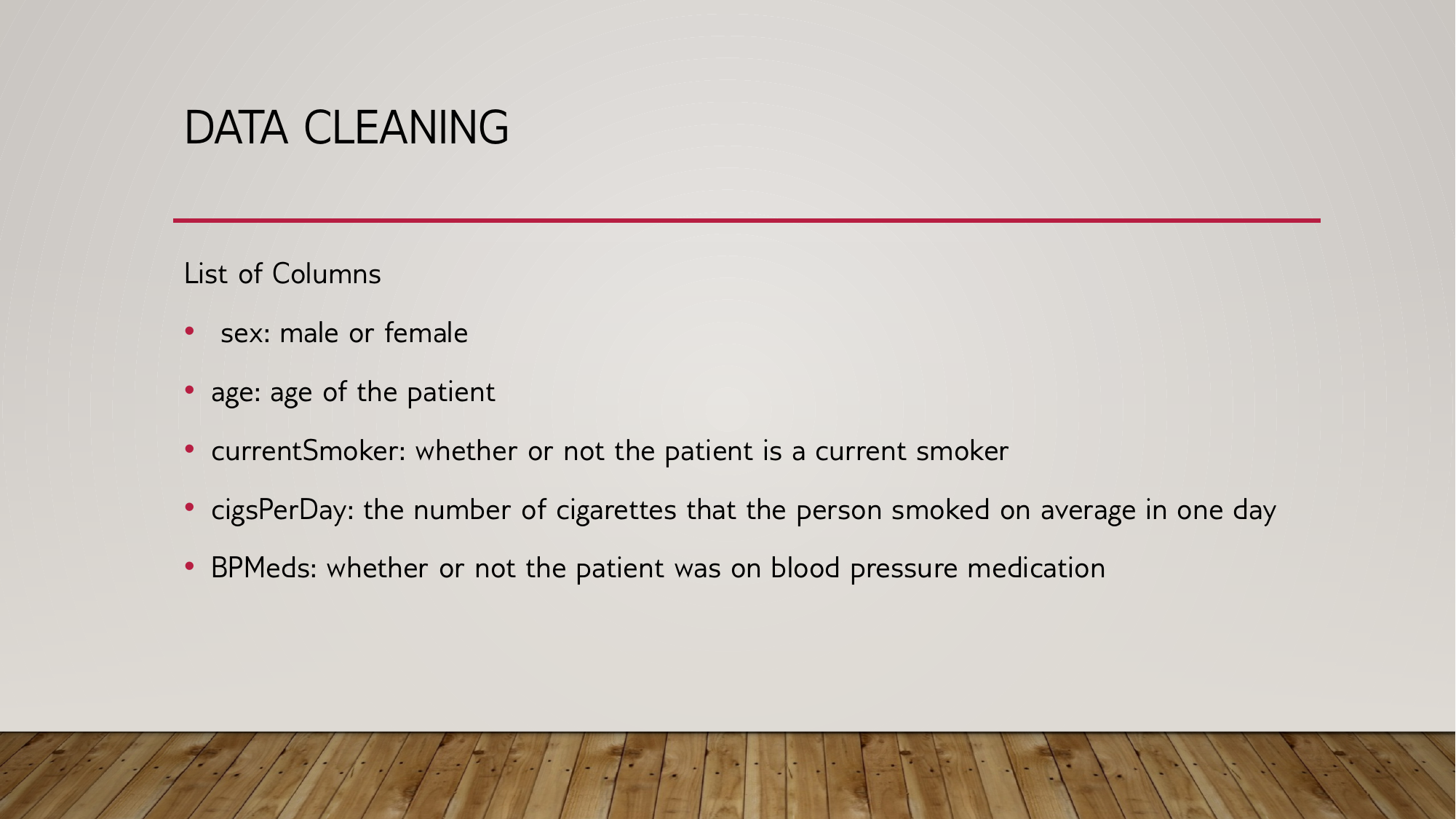

# Data Cleaning
List of Columns
 sex: male or female
age: age of the patient
currentSmoker: whether or not the patient is a current smoker
cigsPerDay: the number of cigarettes that the person smoked on average in one day
BPMeds: whether or not the patient was on blood pressure medication